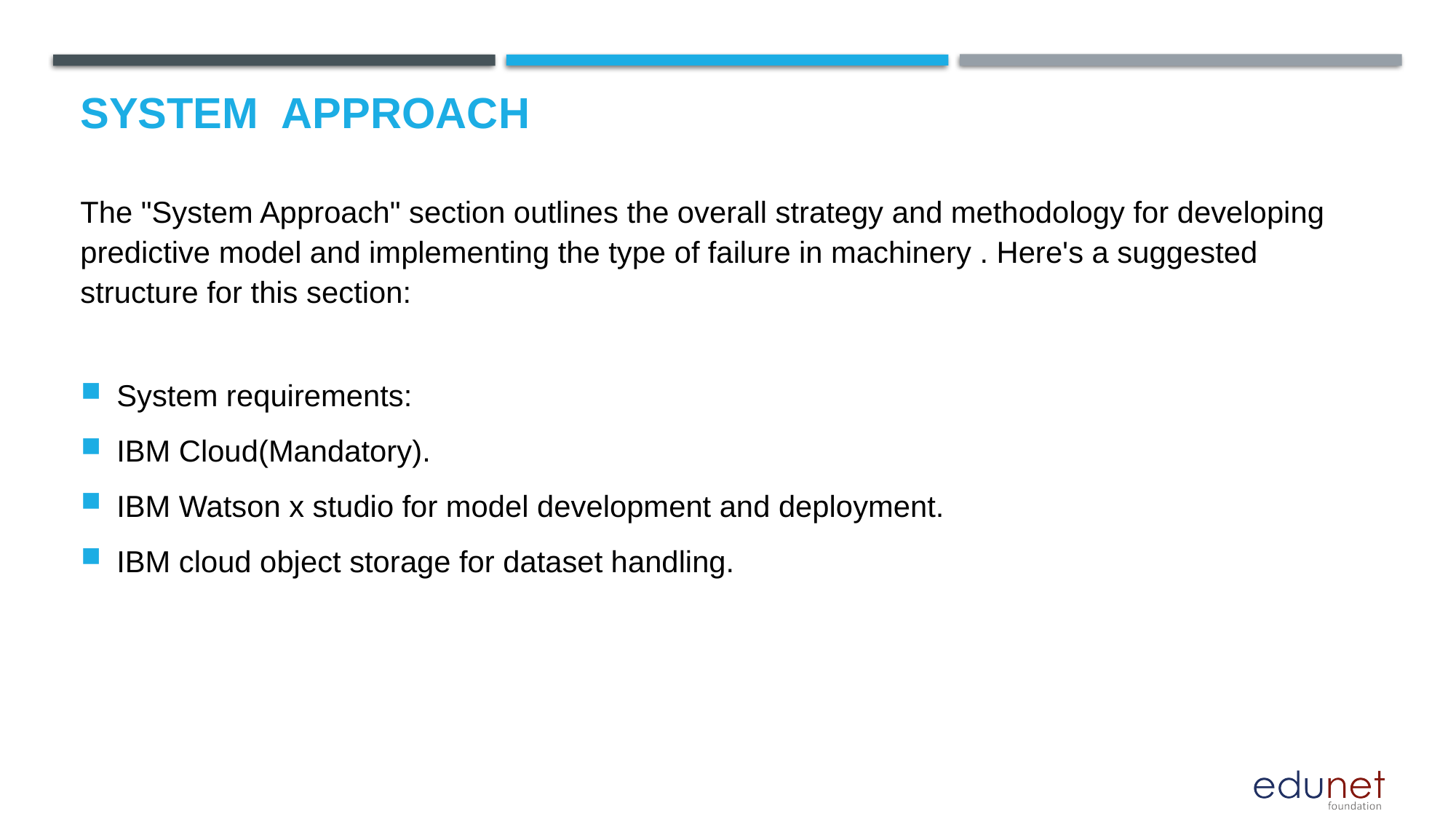

# System  Approach
The "System Approach" section outlines the overall strategy and methodology for developing predictive model and implementing the type of failure in machinery . Here's a suggested structure for this section:

System requirements:
IBM Cloud(Mandatory).
IBM Watson x studio for model development and deployment.
IBM cloud object storage for dataset handling.